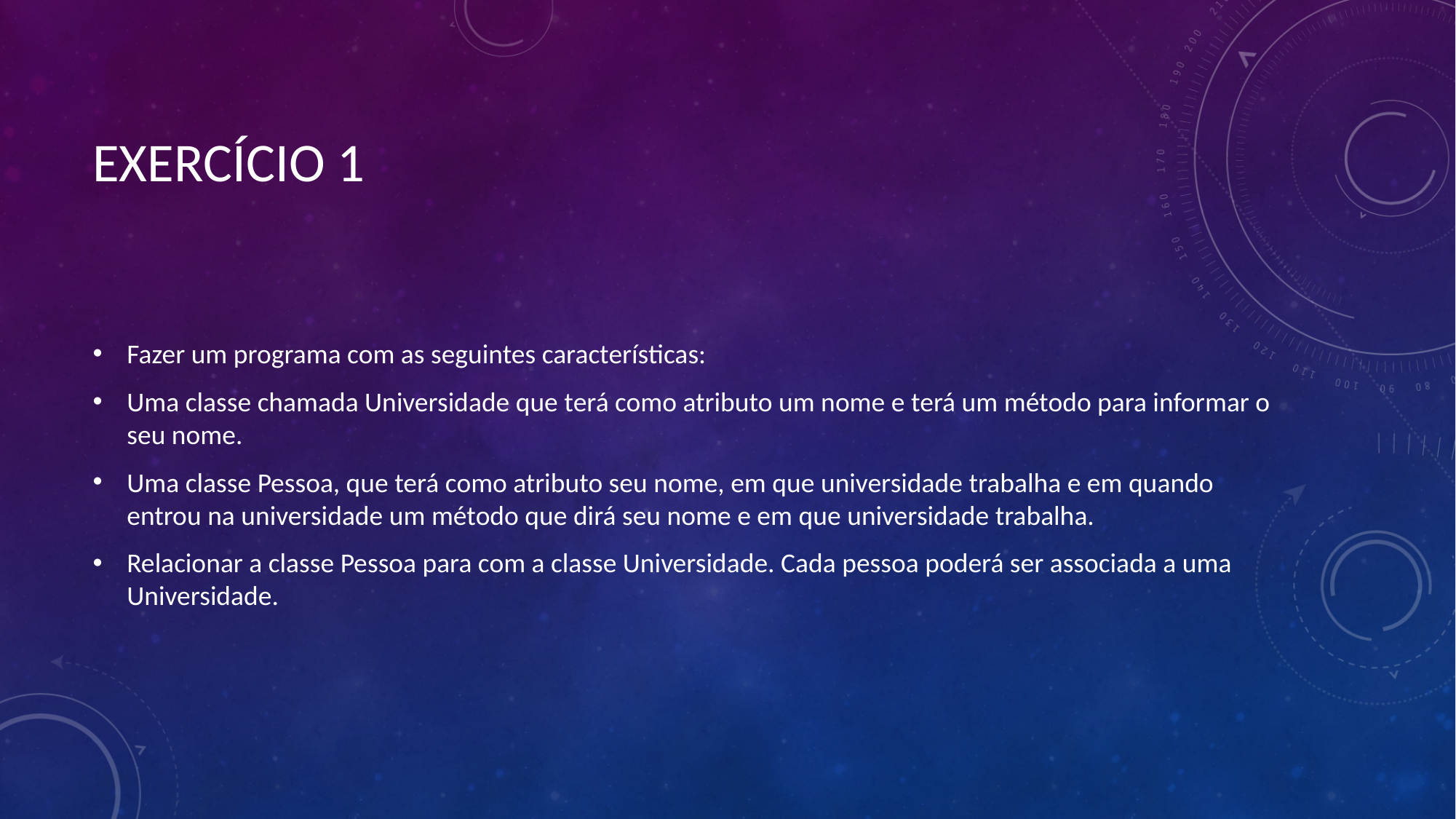

# Exercício 1
Fazer um programa com as seguintes características:
Uma classe chamada Universidade que terá como atributo um nome e terá um método para informar o seu nome.
Uma classe Pessoa, que terá como atributo seu nome, em que universidade trabalha e em quando entrou na universidade um método que dirá seu nome e em que universidade trabalha.
Relacionar a classe Pessoa para com a classe Universidade. Cada pessoa poderá ser associada a uma Universidade.